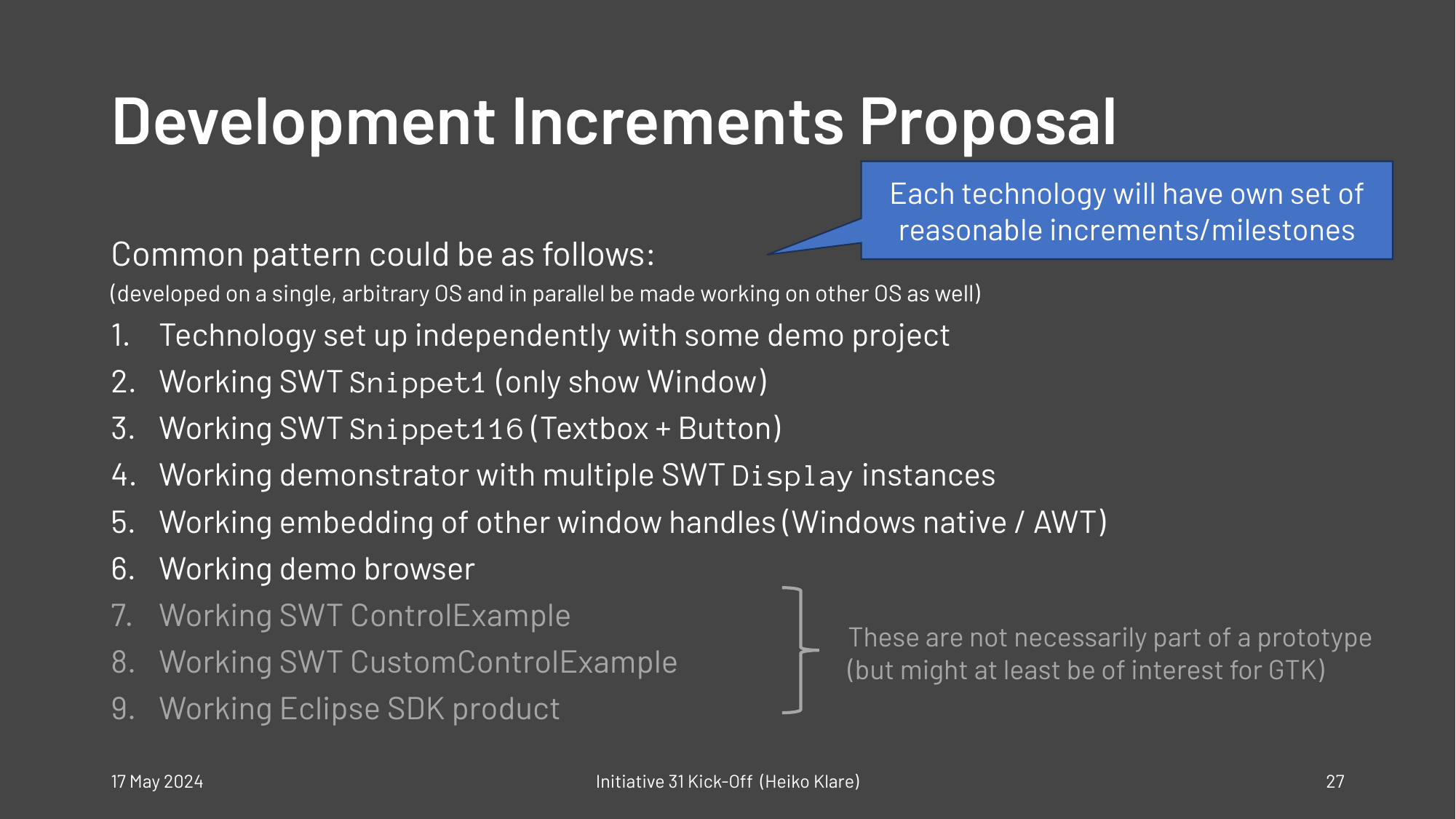

# Development Increments Proposal
Each technology will have own set of reasonable increments/milestones
Common pattern could be as follows:
(developed on a single, arbitrary OS and in parallel be made working on other OS as well)
Technology set up independently with some demo project
Working SWT Snippet1 (only show Window)
Working SWT Snippet116 (Textbox + Button)
Working demonstrator with multiple SWT Display instances
Working embedding of other window handles (Windows native / AWT)
Working demo browser
Working SWT ControlExample
Working SWT CustomControlExample
Working Eclipse SDK product

These are not necessarily part of a prototype
(but might at least be of interest for GTK)
17 May 2024
Initiative 31 Kick-Off  (Heiko Klare)
27